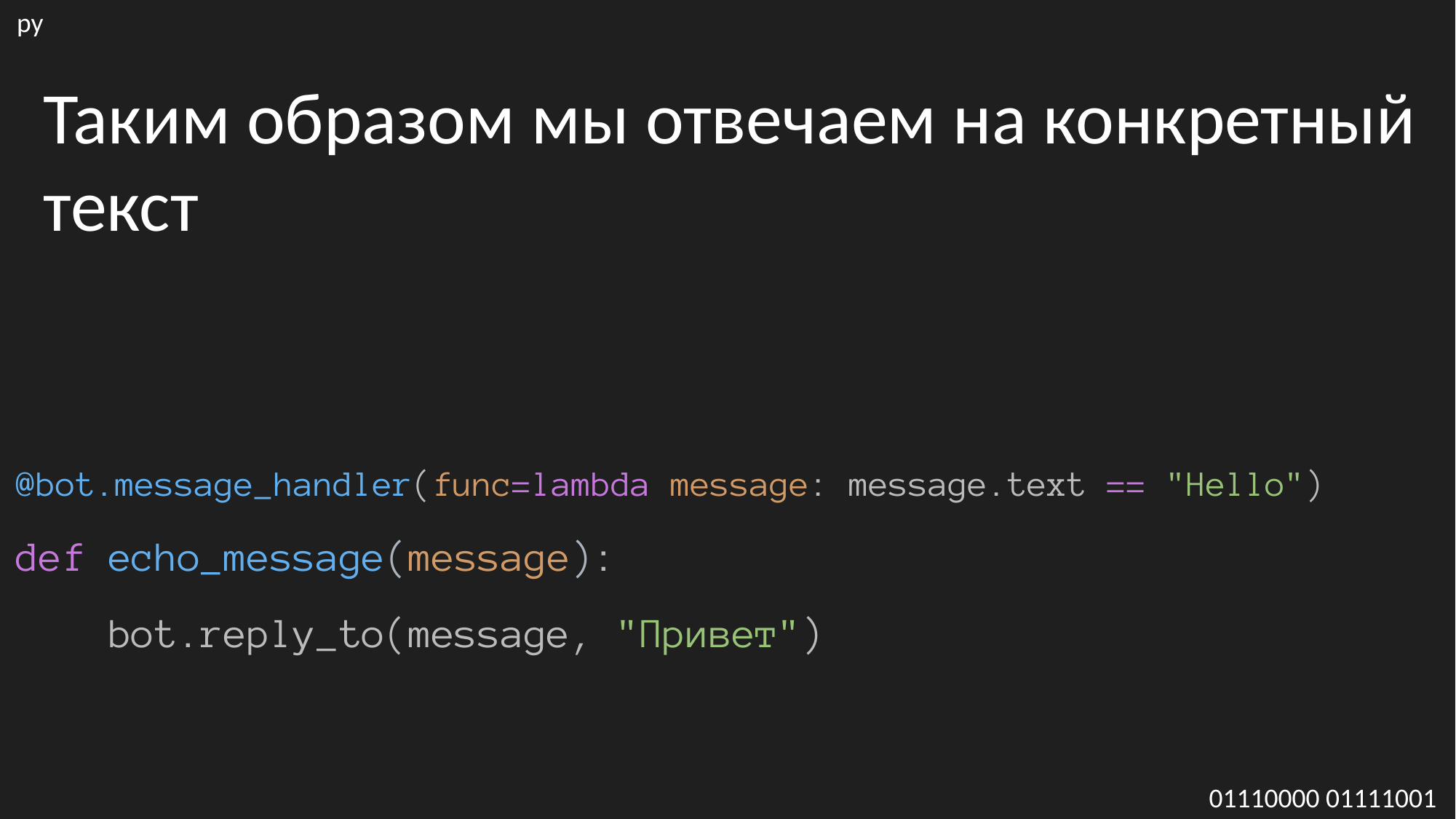

py
Таким образом мы отвечаем на конкретный текст
@bot.message_handler(func=lambda message: message.text == "Hello")
def echo_message(message):
    bot.reply_to(message, "Привет")
01110000 01111001